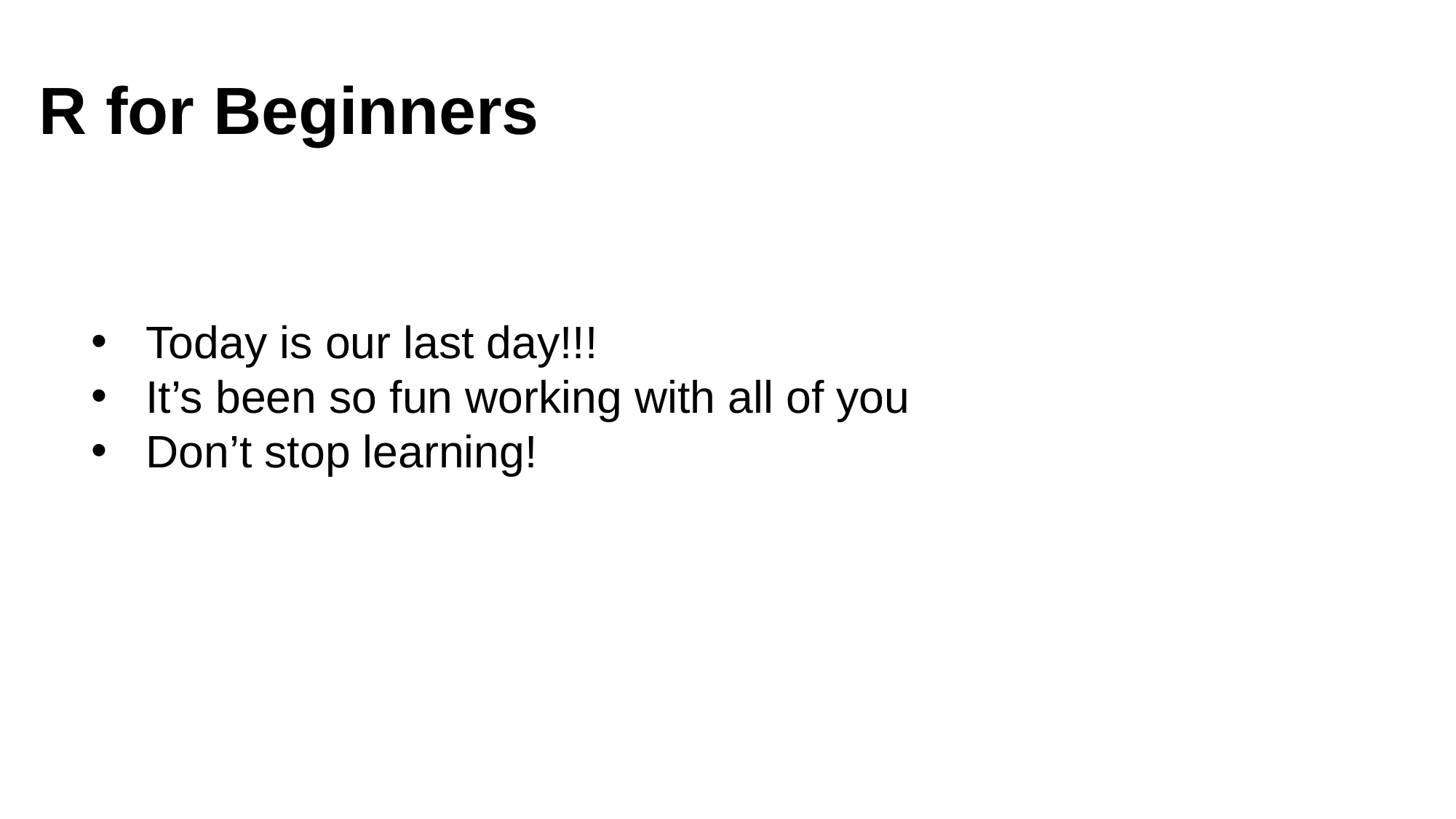

# R for Beginners
Today is our last day!!!
It’s been so fun working with all of you
Don’t stop learning!